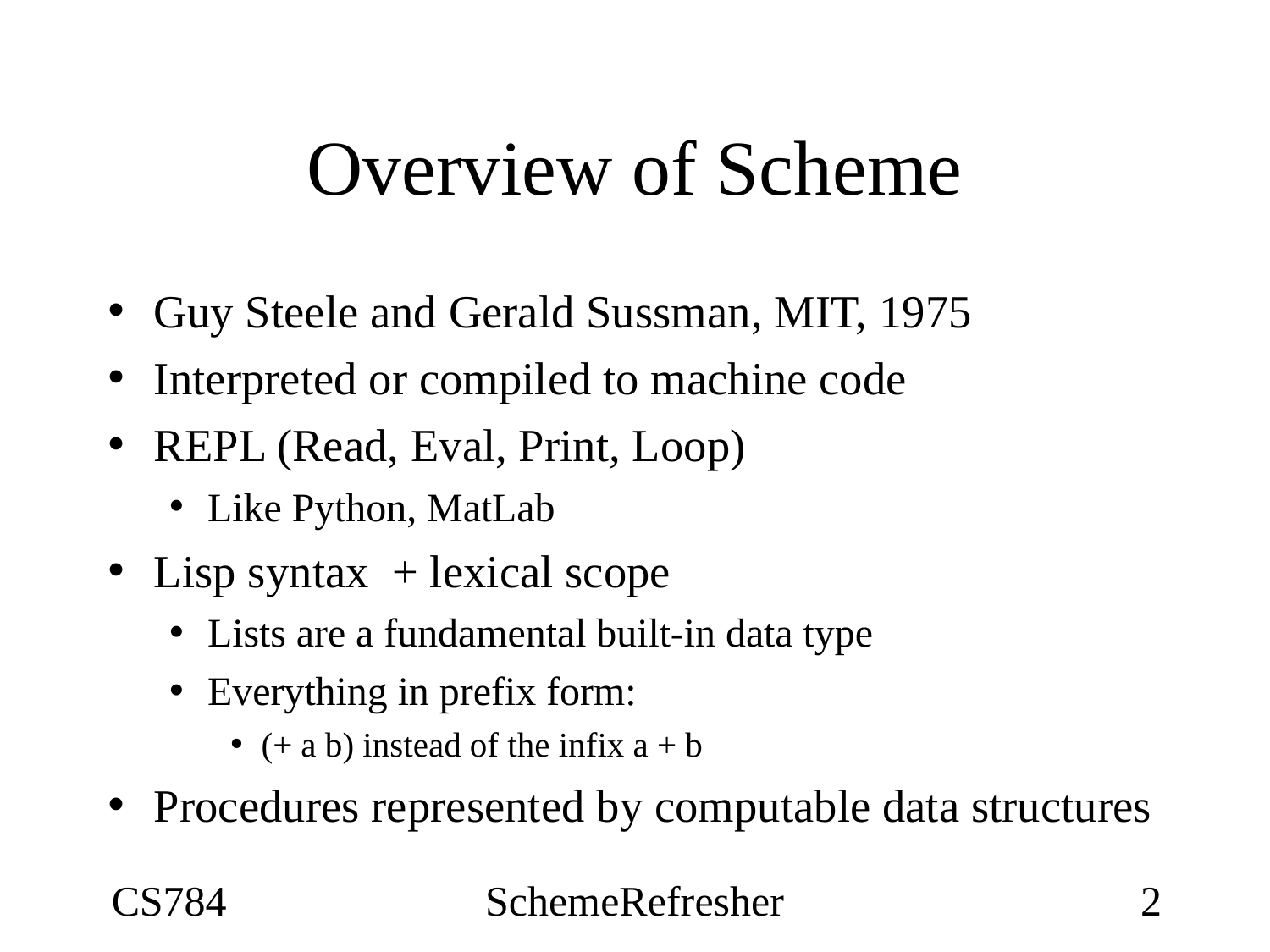

# Overview of Scheme
Guy Steele and Gerald Sussman, MIT, 1975
Interpreted or compiled to machine code
REPL (Read, Eval, Print, Loop)
Like Python, MatLab
Lisp syntax  + lexical scope
Lists are a fundamental built-in data type
Everything in prefix form:
(+ a b) instead of the infix a + b
Procedures represented by computable data structures
CS784
SchemeRefresher
2